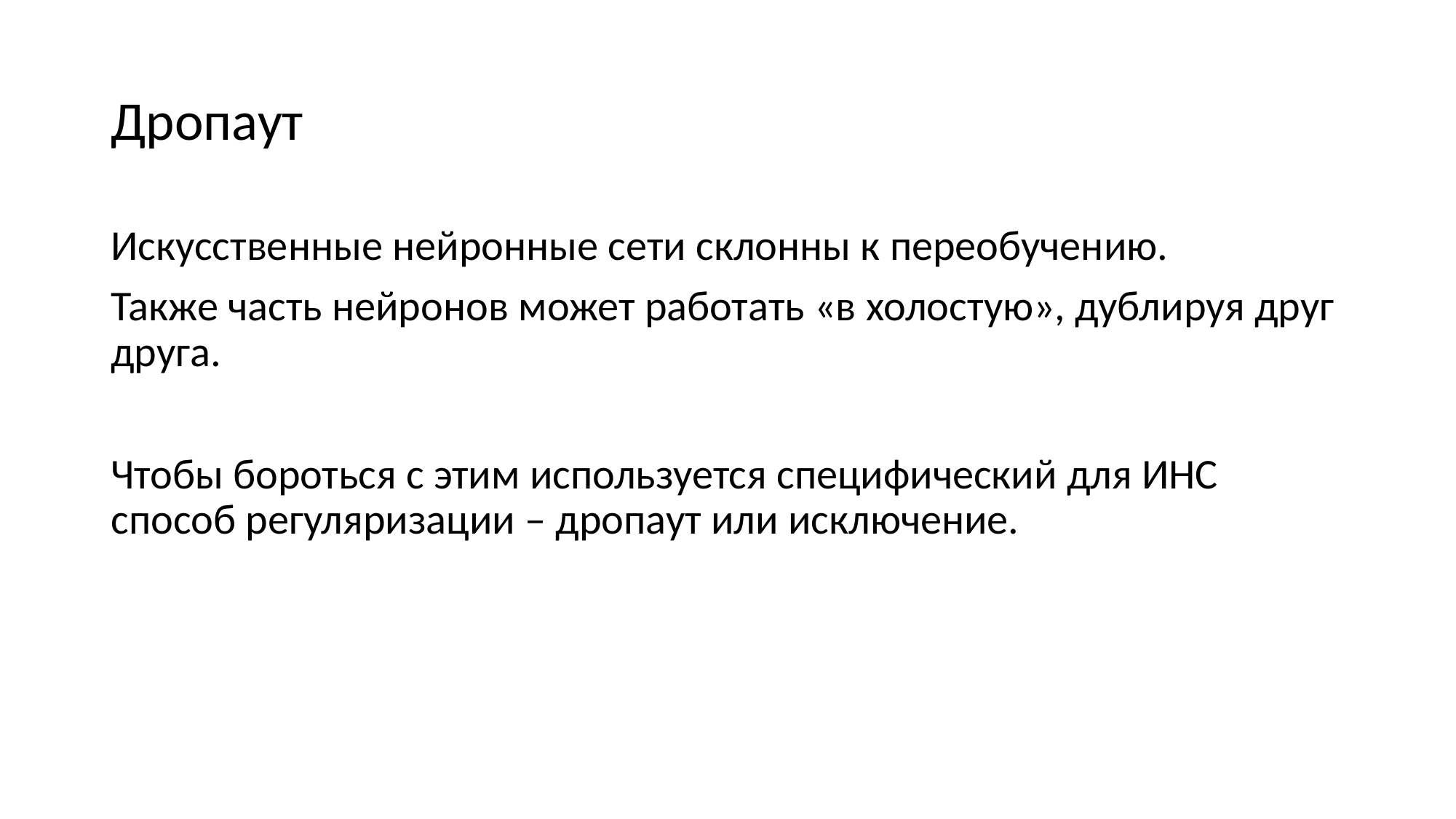

# Дропаут
Искусственные нейронные сети склонны к переобучению.
Также часть нейронов может работать «в холостую», дублируя друг друга.

Чтобы бороться с этим используется специфический для ИНС способ регуляризации – дропаут или исключение.